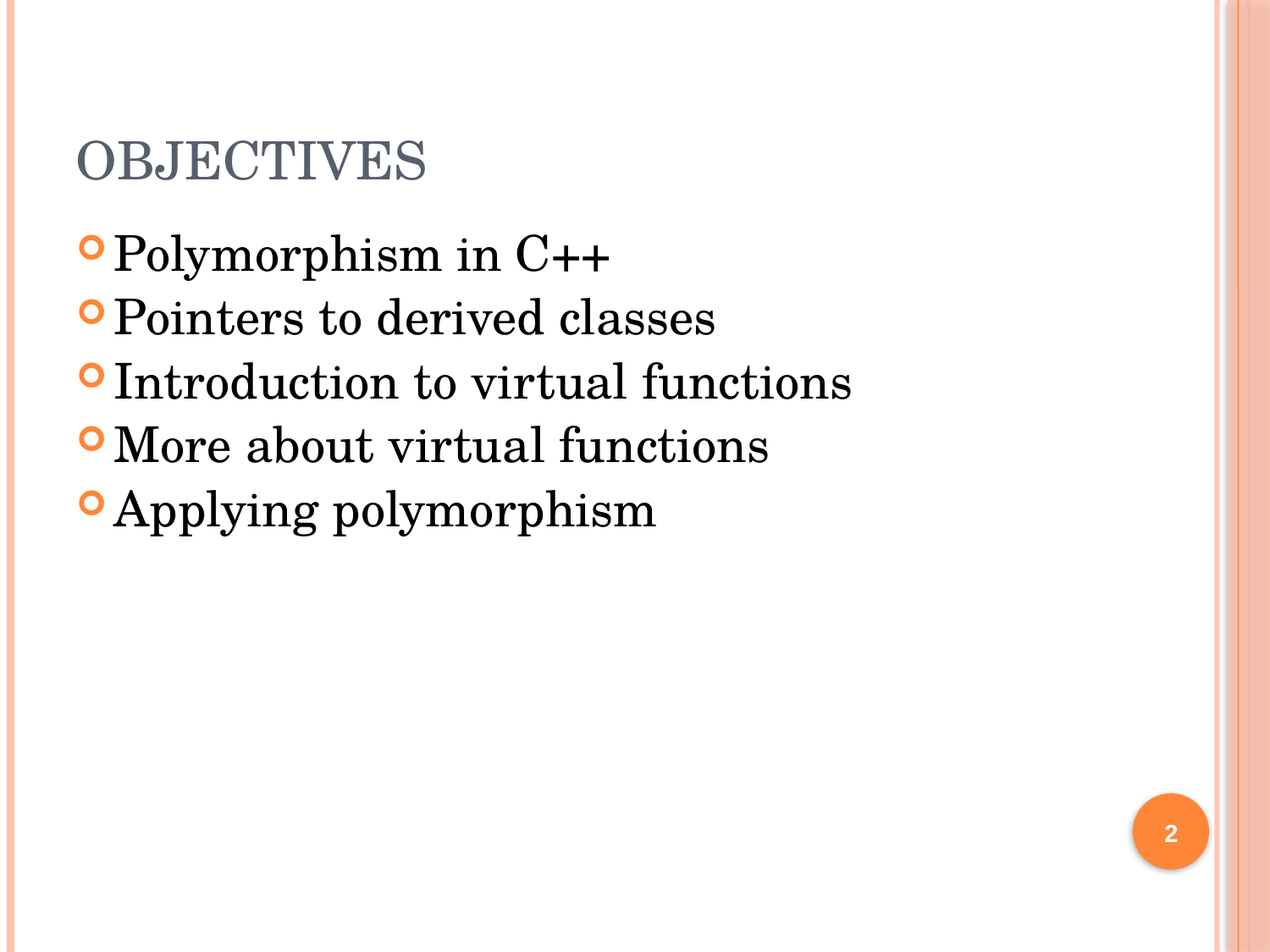

Objectives
Polymorphism in C++
Pointers to derived classes
Introduction to virtual functions
More about virtual functions
Applying polymorphism
2